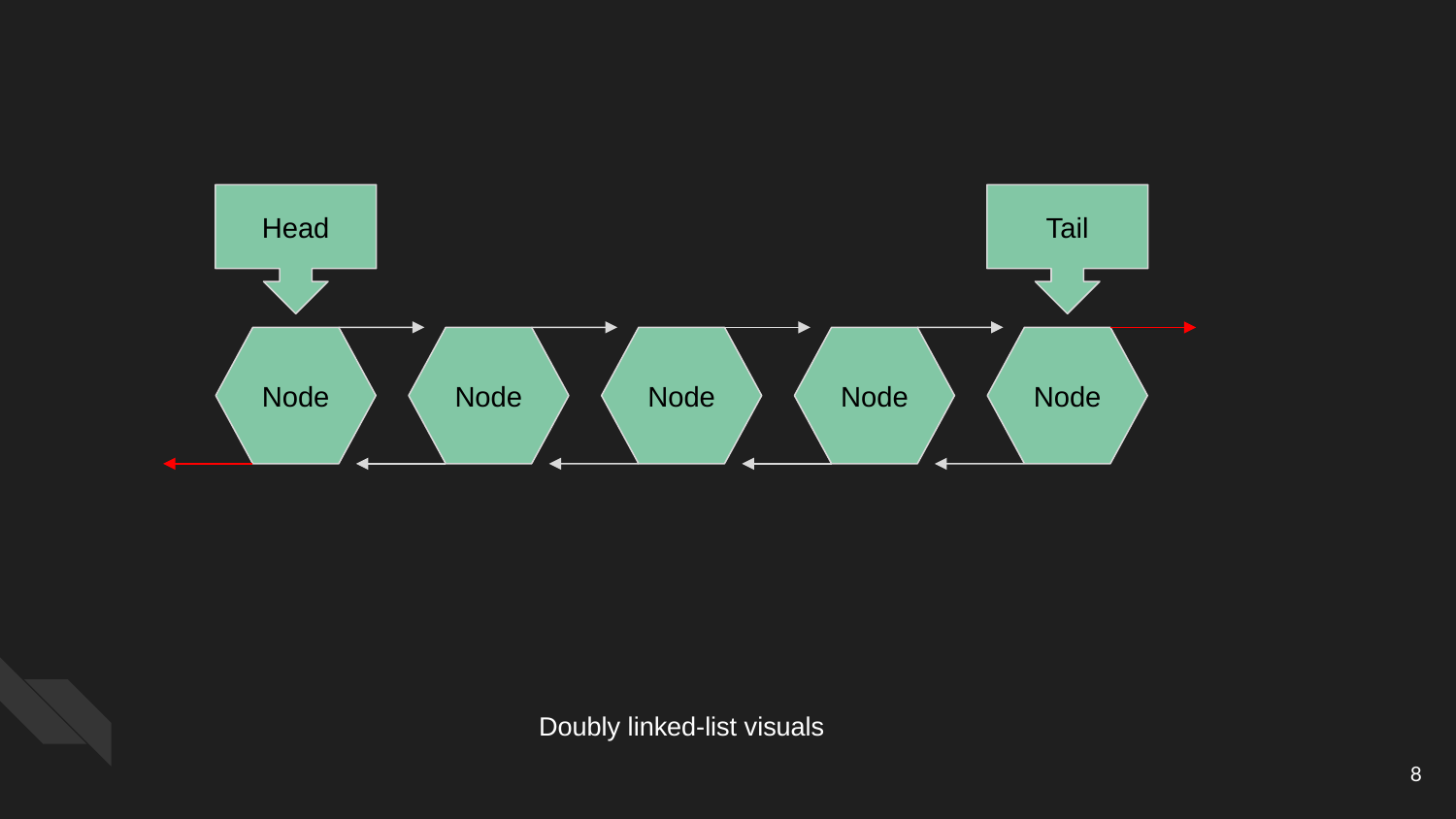

Head
Tail
Node
Node
Node
Node
Node
Doubly linked-list visuals
8